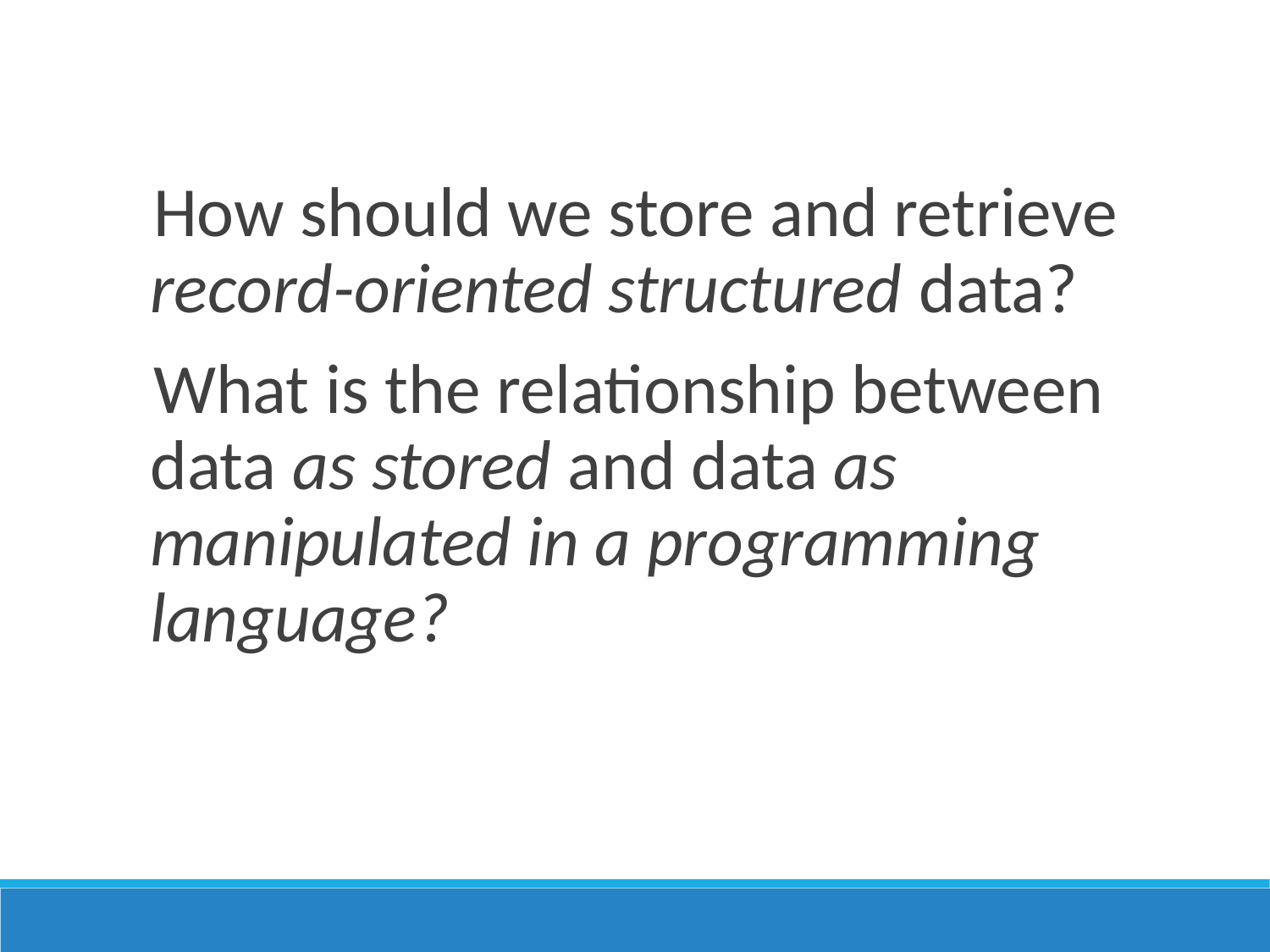

How should we store and retrieve record-oriented structured data?
What is the relationship between data as stored and data as manipulated in a programming language?